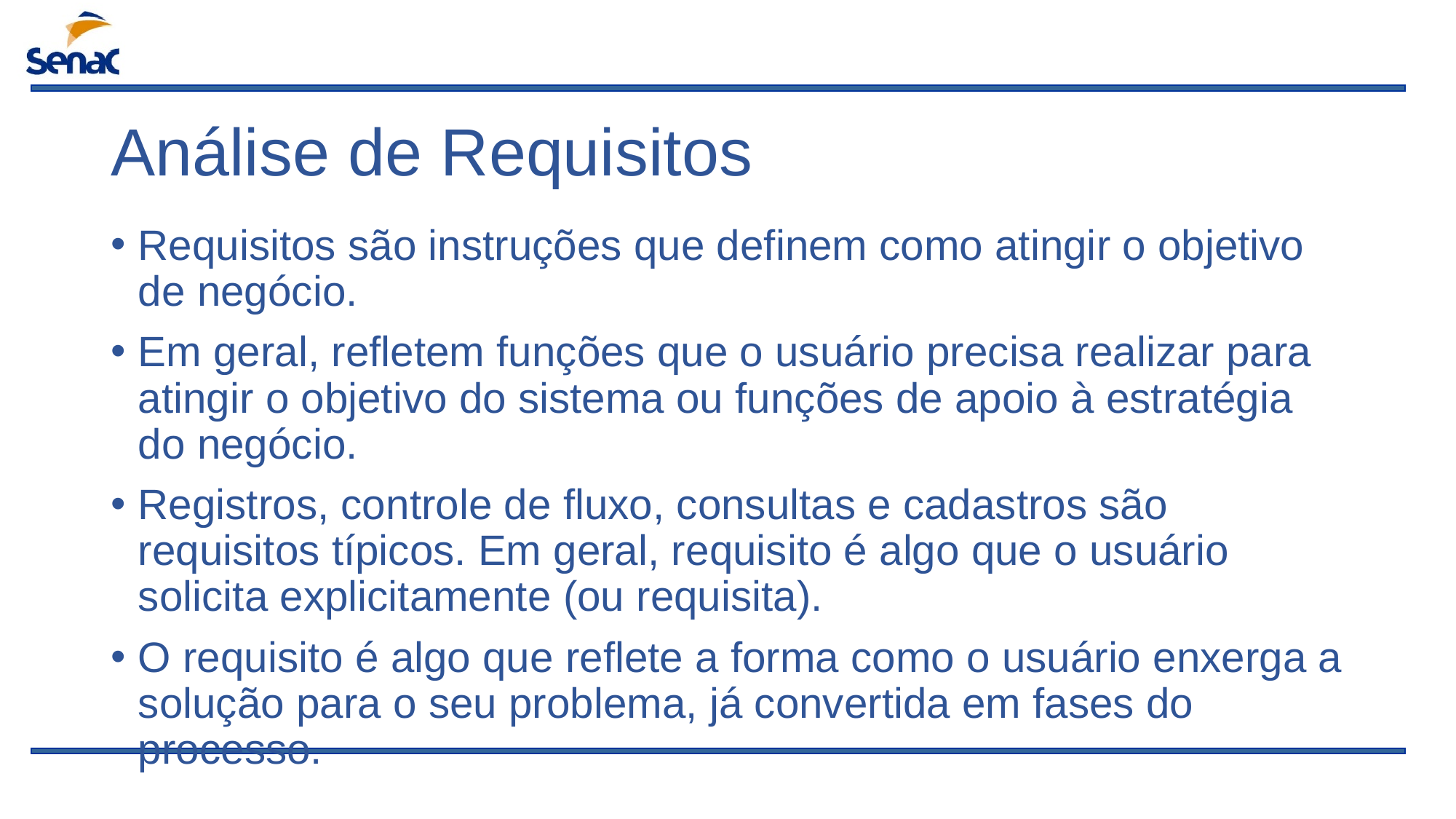

# Análise de Requisitos
Requisitos são instruções que definem como atingir o objetivo de negócio.
Em geral, refletem funções que o usuário precisa realizar para atingir o objetivo do sistema ou funções de apoio à estratégia do negócio.
Registros, controle de fluxo, consultas e cadastros são requisitos típicos. Em geral, requisito é algo que o usuário solicita explicitamente (ou requisita).
O requisito é algo que reflete a forma como o usuário enxerga a solução para o seu problema, já convertida em fases do processo.